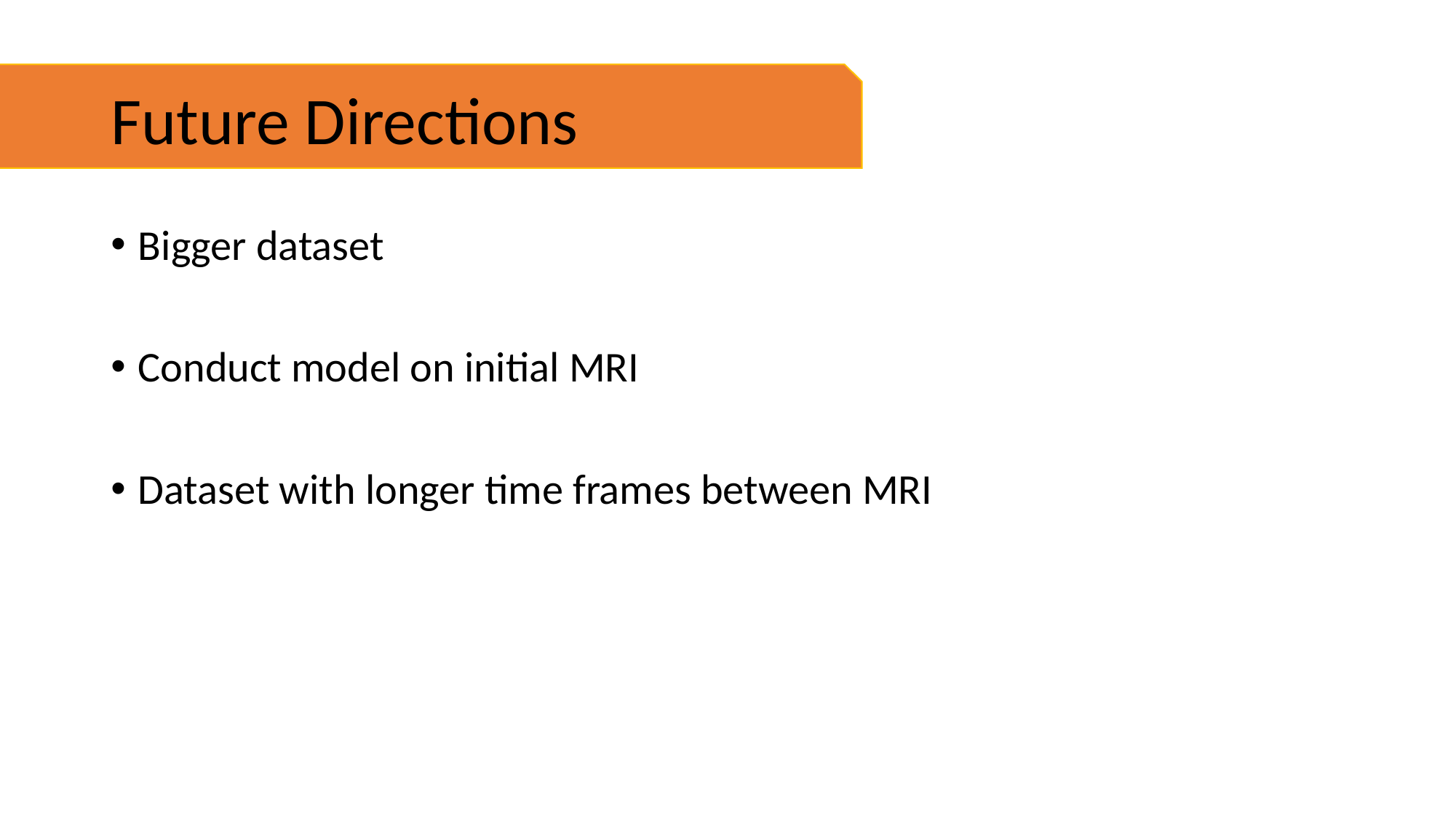

# Future Directions

Bigger dataset

Conduct model on initial MRI

Dataset with longer time frames between MRI